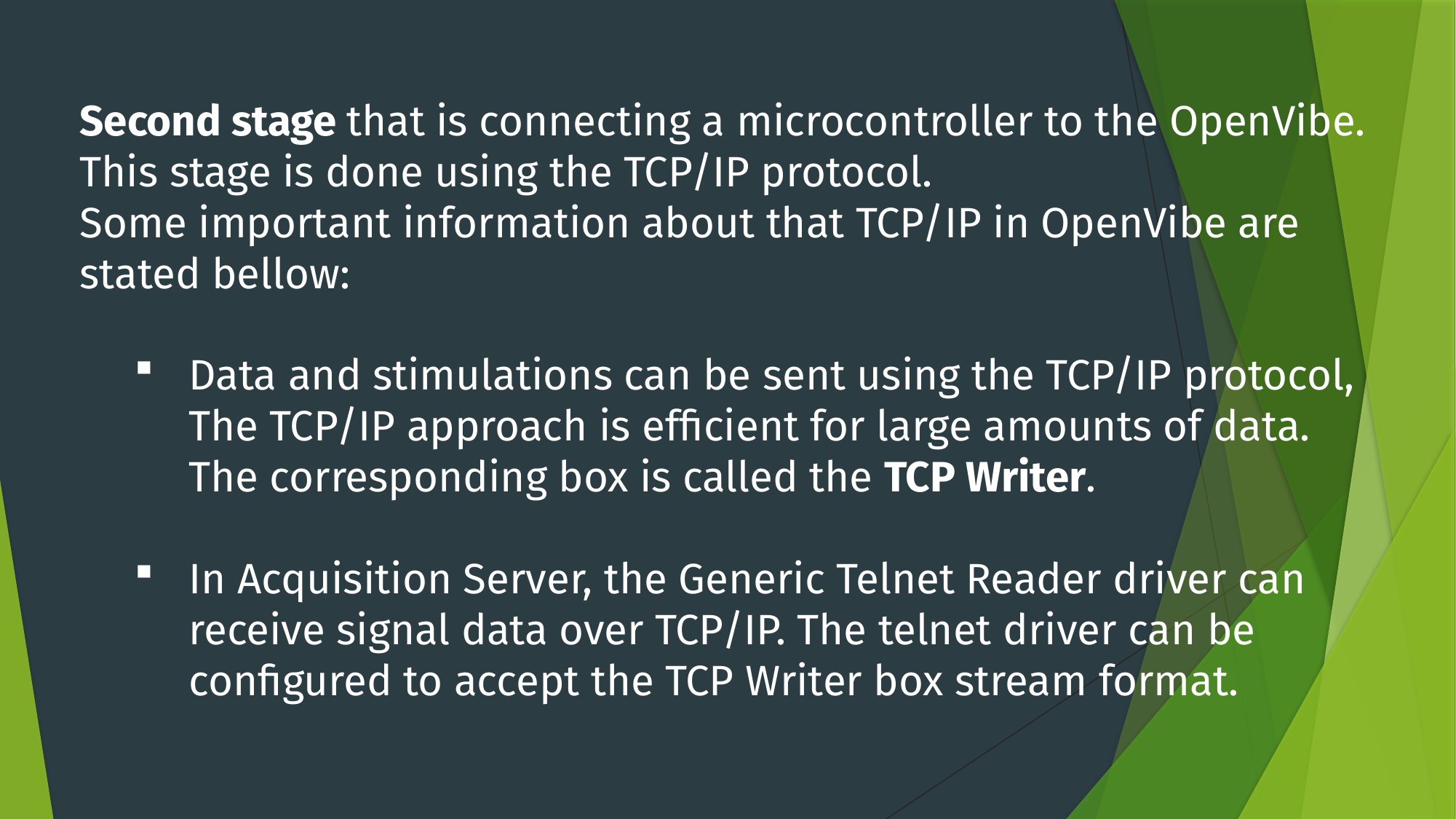

Second stage that is connecting a microcontroller to the OpenVibe.
This stage is done using the TCP/IP protocol.
Some important information about that TCP/IP in OpenVibe are stated bellow:

Data and stimulations can be sent using the TCP/IP protocol, The TCP/IP approach is efficient for large amounts of data. The corresponding box is called the TCP Writer.

In Acquisition Server, the Generic Telnet Reader driver can receive signal data over TCP/IP. The telnet driver can be configured to accept the TCP Writer box stream format.